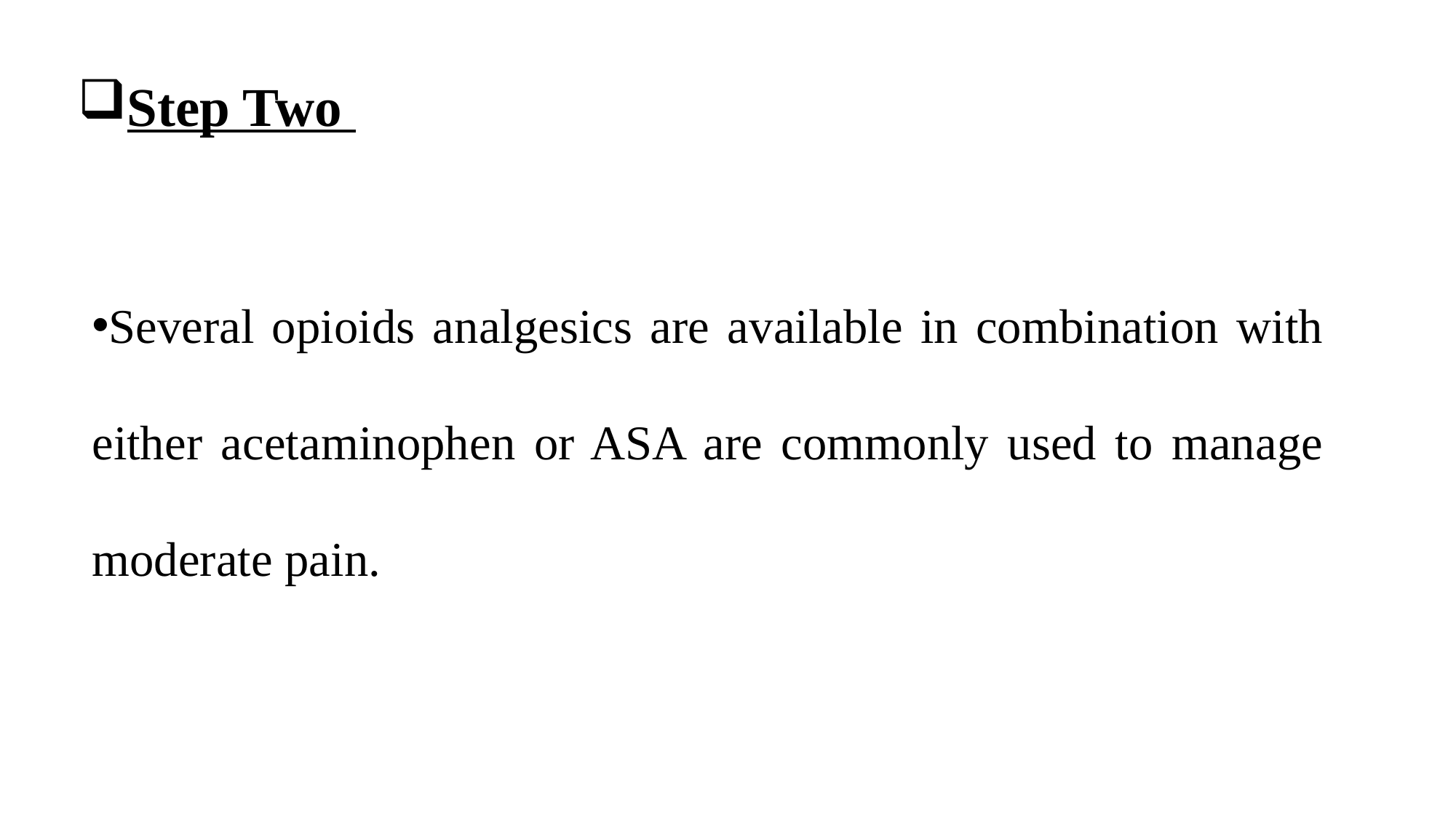

# Step Two
Several opioids analgesics are available in combination with either acetaminophen or ASA are commonly used to manage moderate pain.